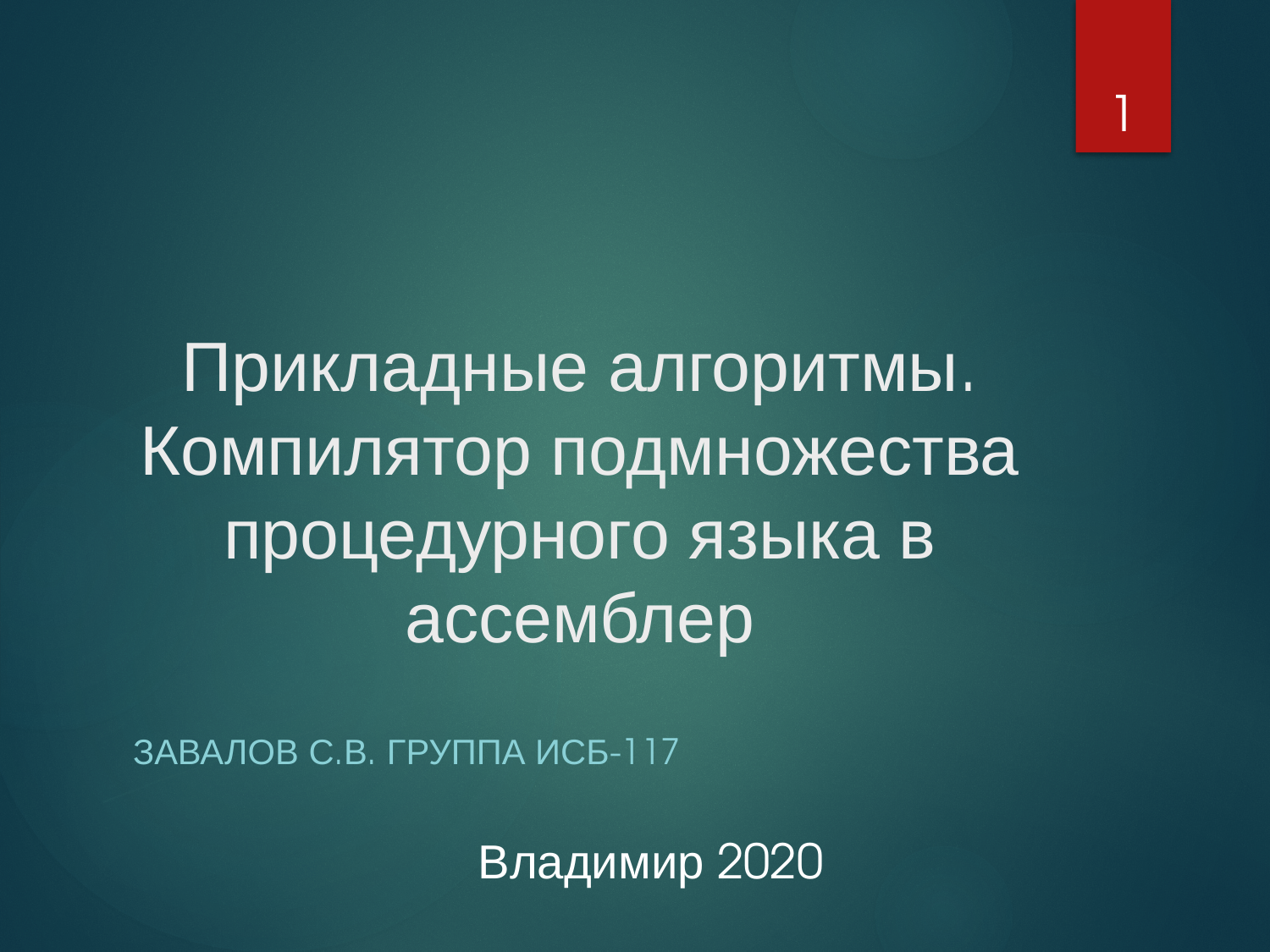

1
# Прикладные алгоритмы. Компилятор подмножества процедурного языка в ассемблер

Завалов С.В. группа ИСБ-117
Владимир 2020